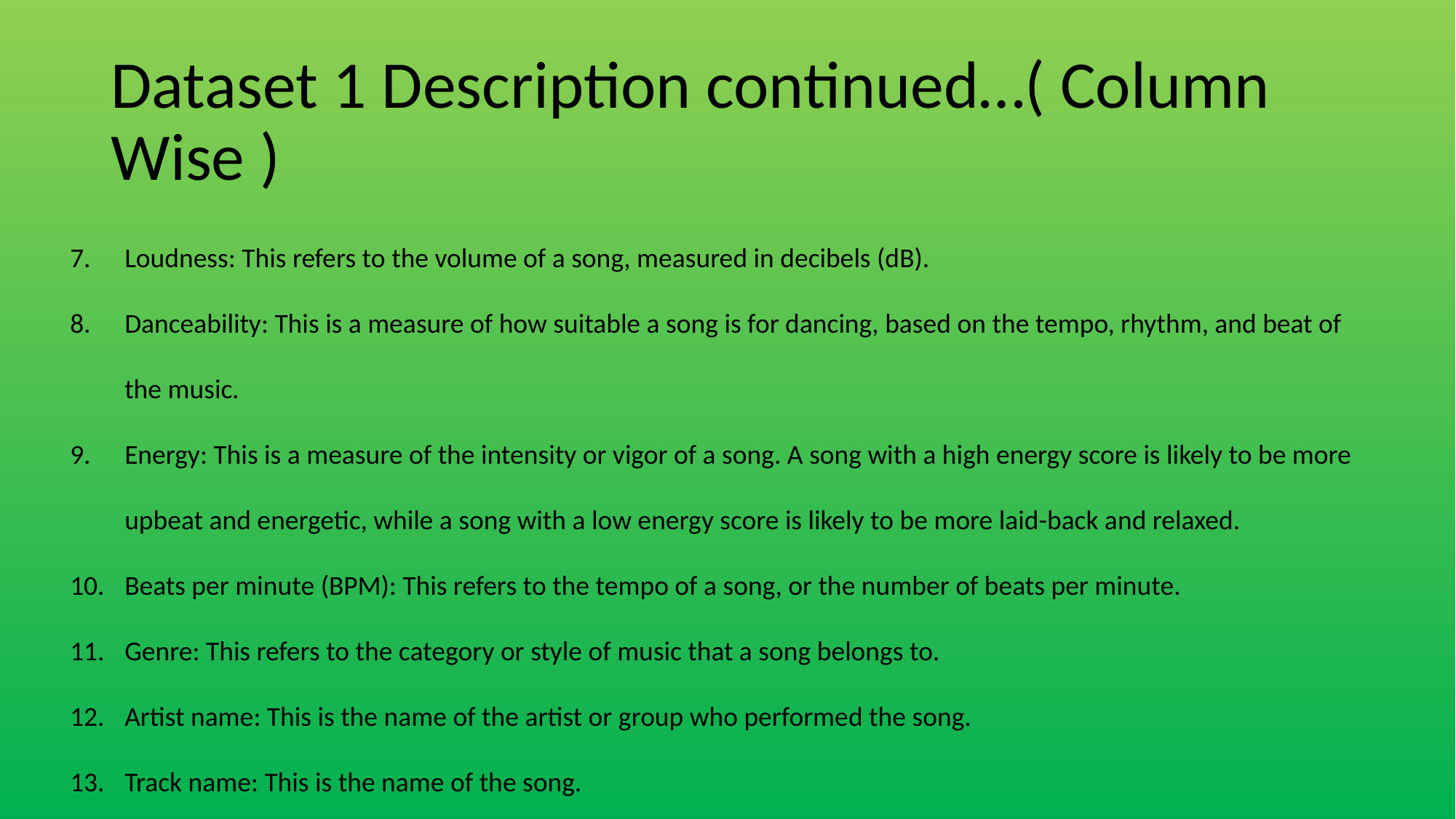

# Dataset 1 Description continued…( Column Wise )
Loudness: This refers to the volume of a song, measured in decibels (dB).
Danceability: This is a measure of how suitable a song is for dancing, based on the tempo, rhythm, and beat of the music.
Energy: This is a measure of the intensity or vigor of a song. A song with a high energy score is likely to be more upbeat and energetic, while a song with a low energy score is likely to be more laid-back and relaxed.
Beats per minute (BPM): This refers to the tempo of a song, or the number of beats per minute.
Genre: This refers to the category or style of music that a song belongs to.
Artist name: This is the name of the artist or group who performed the song.
Track name: This is the name of the song.